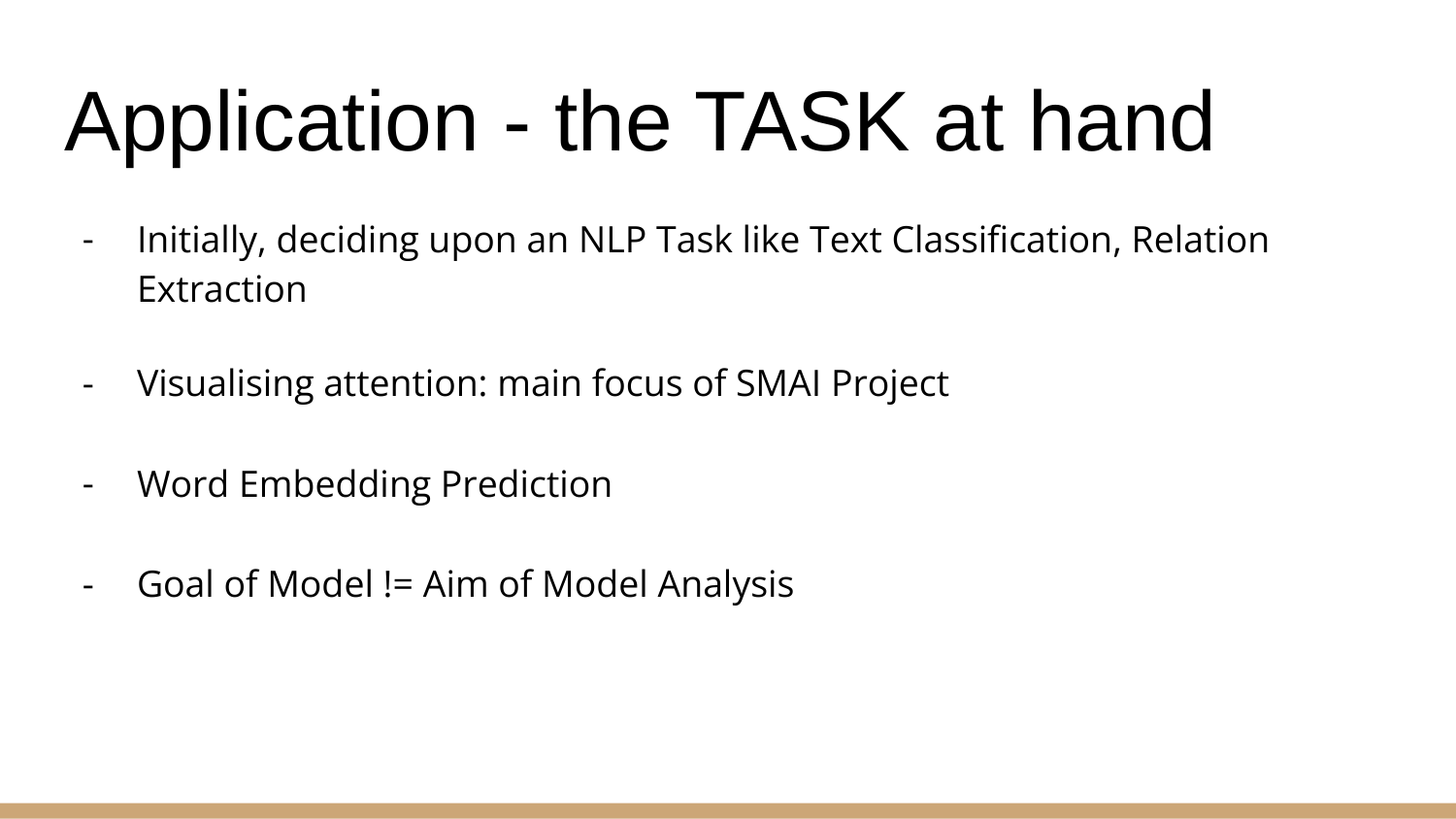

# Application - the TASK at hand
Initially, deciding upon an NLP Task like Text Classification, Relation Extraction
Visualising attention: main focus of SMAI Project
Word Embedding Prediction
Goal of Model != Aim of Model Analysis